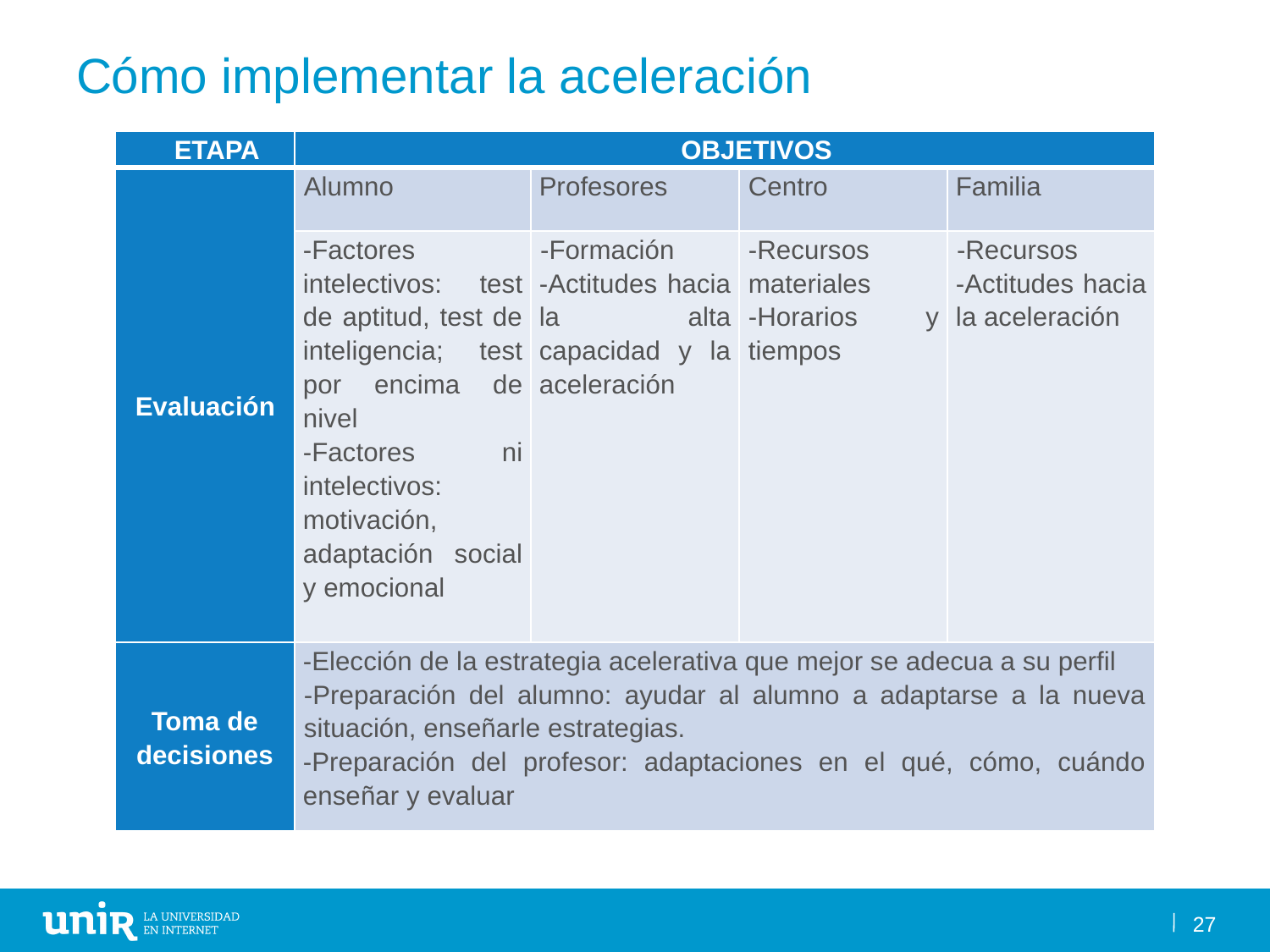

# Cómo implementar la aceleración
| ETAPA | OBJETIVOS |  |  |  |
| --- | --- | --- | --- | --- |
| Evaluación | Alumno | Profesores | Centro | Familia |
|  | -Factores intelectivos: test de aptitud, test de inteligencia; test por encima de nivel -Factores ni intelectivos: motivación, adaptación social y emocional | -Formación -Actitudes hacia la alta capacidad y la aceleración | -Recursos materiales -Horarios y tiempos | -Recursos -Actitudes hacia la aceleración |
| Toma de decisiones | -Elección de la estrategia acelerativa que mejor se adecua a su perfil -Preparación del alumno: ayudar al alumno a adaptarse a la nueva situación, enseñarle estrategias. -Preparación del profesor: adaptaciones en el qué, cómo, cuándo enseñar y evaluar |  |  |  |
27